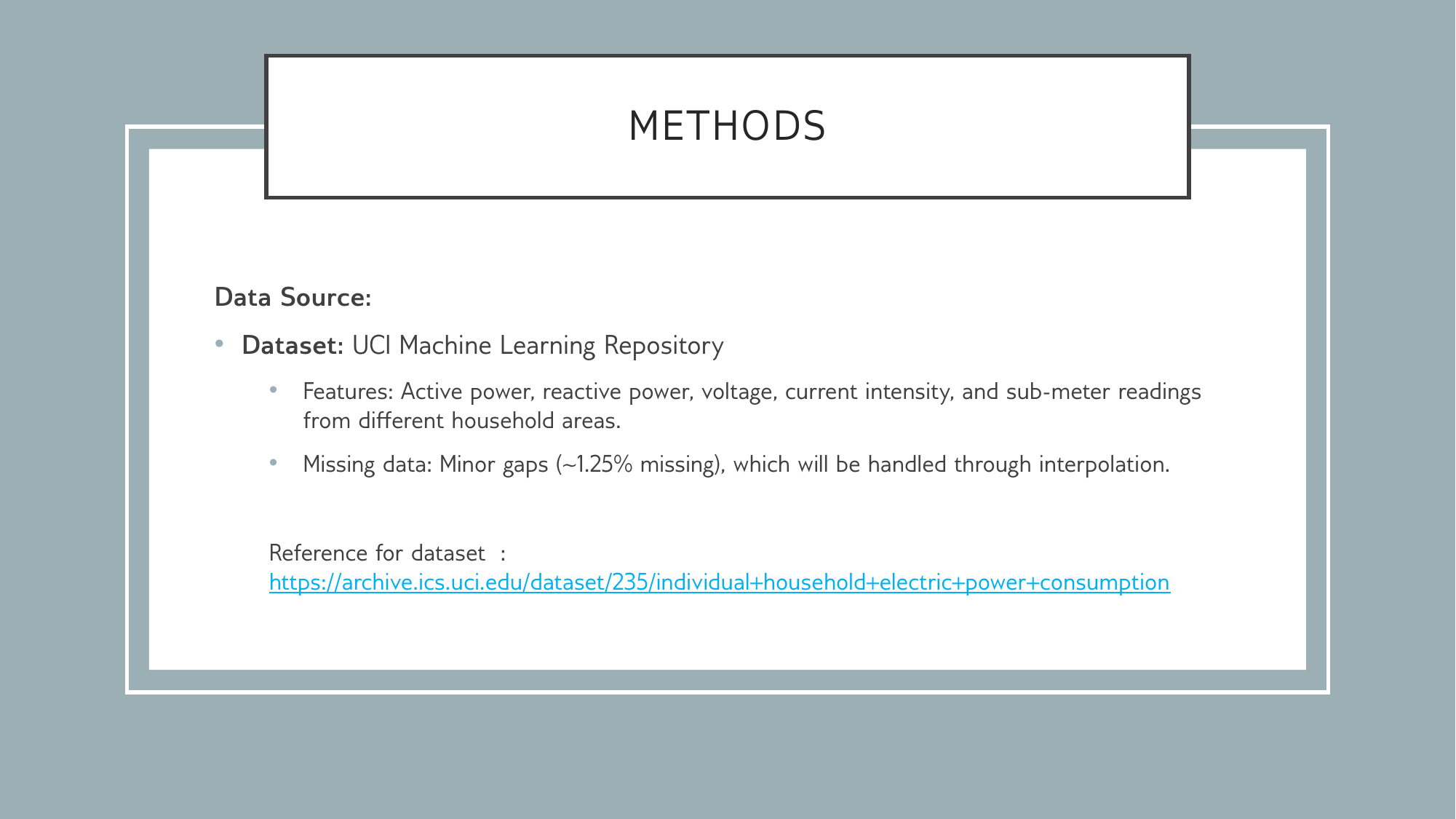

# Methods

Data Source:
Dataset: UCI Machine Learning Repository
Features: Active power, reactive power, voltage, current intensity, and sub-meter readings from different household areas.
Missing data: Minor gaps (~1.25% missing), which will be handled through interpolation.

Reference for dataset  : https://archive.ics.uci.edu/dataset/235/individual+household+electric+power+consumption